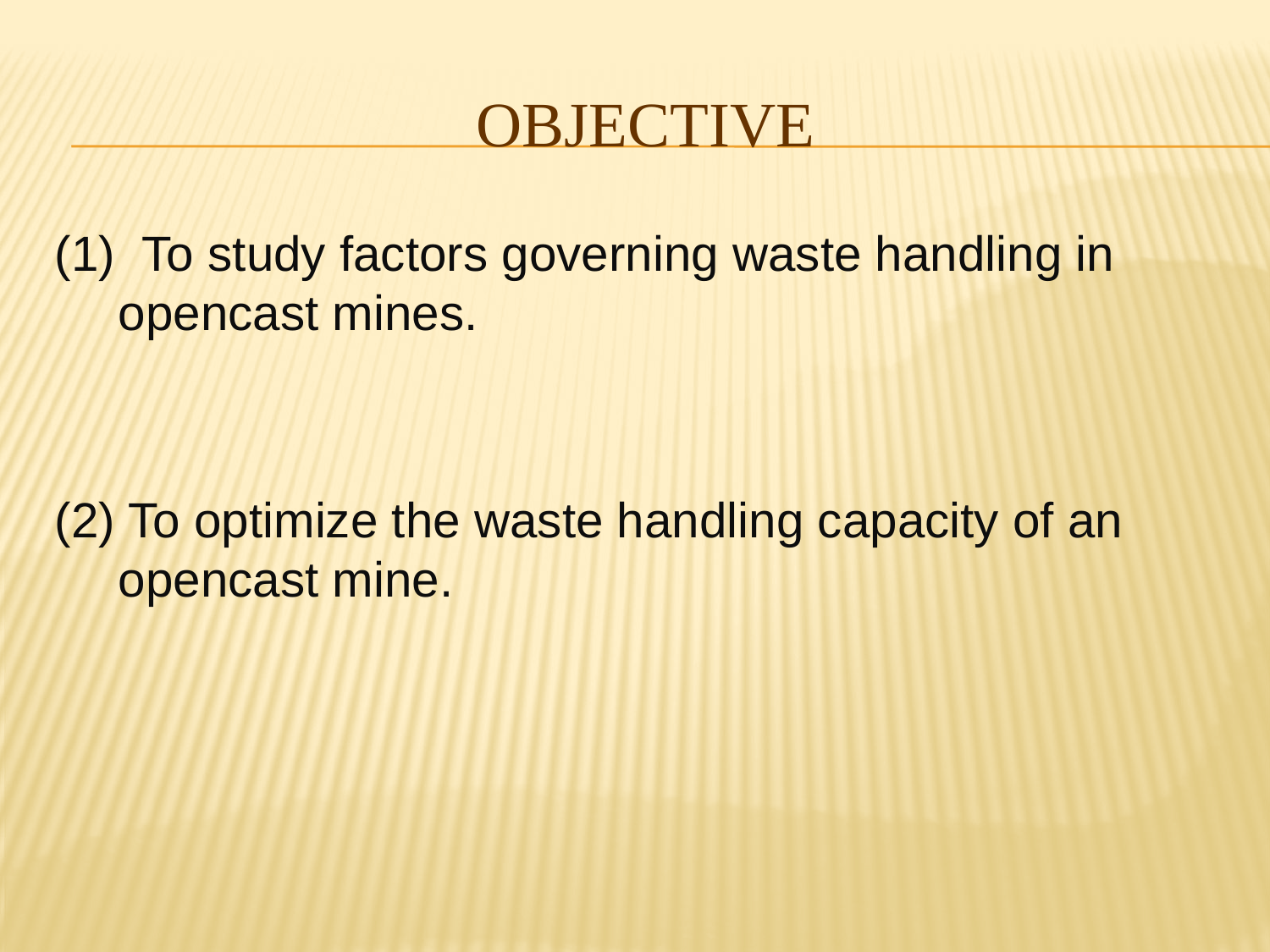

# objective
(1)  To study factors governing waste handling in opencast mines.

(2) To optimize the waste handling capacity of an opencast mine.